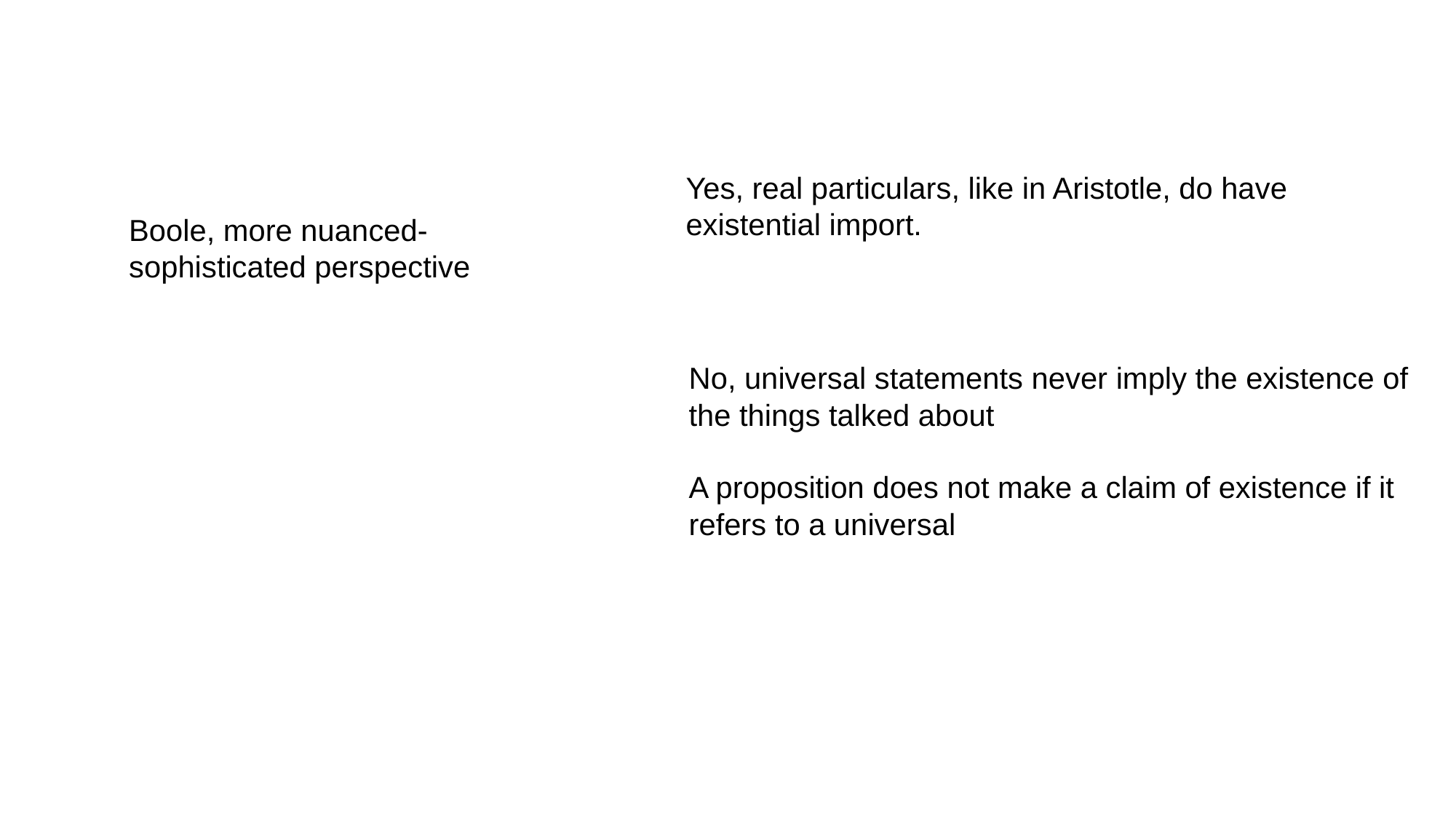

Yes, real particulars, like in Aristotle, do have existential import.

Boole, more nuanced-sophisticated perspective

No, universal statements never imply the existence of the things talked about

A proposition does not make a claim of existence if it refers to a universal